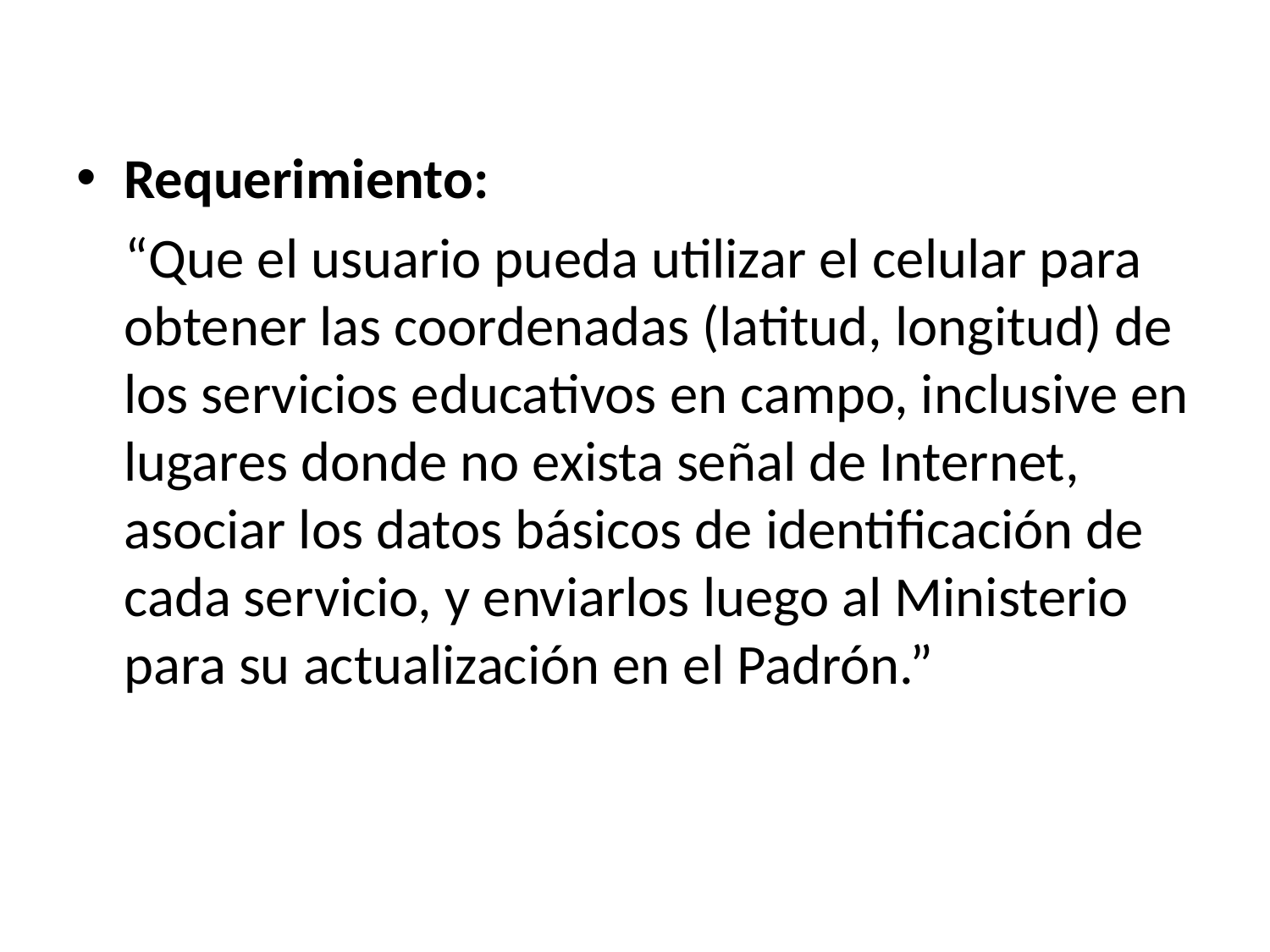

Requerimiento:
“Que el usuario pueda utilizar el celular para obtener las coordenadas (latitud, longitud) de los servicios educativos en campo, inclusive en lugares donde no exista señal de Internet, asociar los datos básicos de identificación de cada servicio, y enviarlos luego al Ministerio para su actualización en el Padrón.”